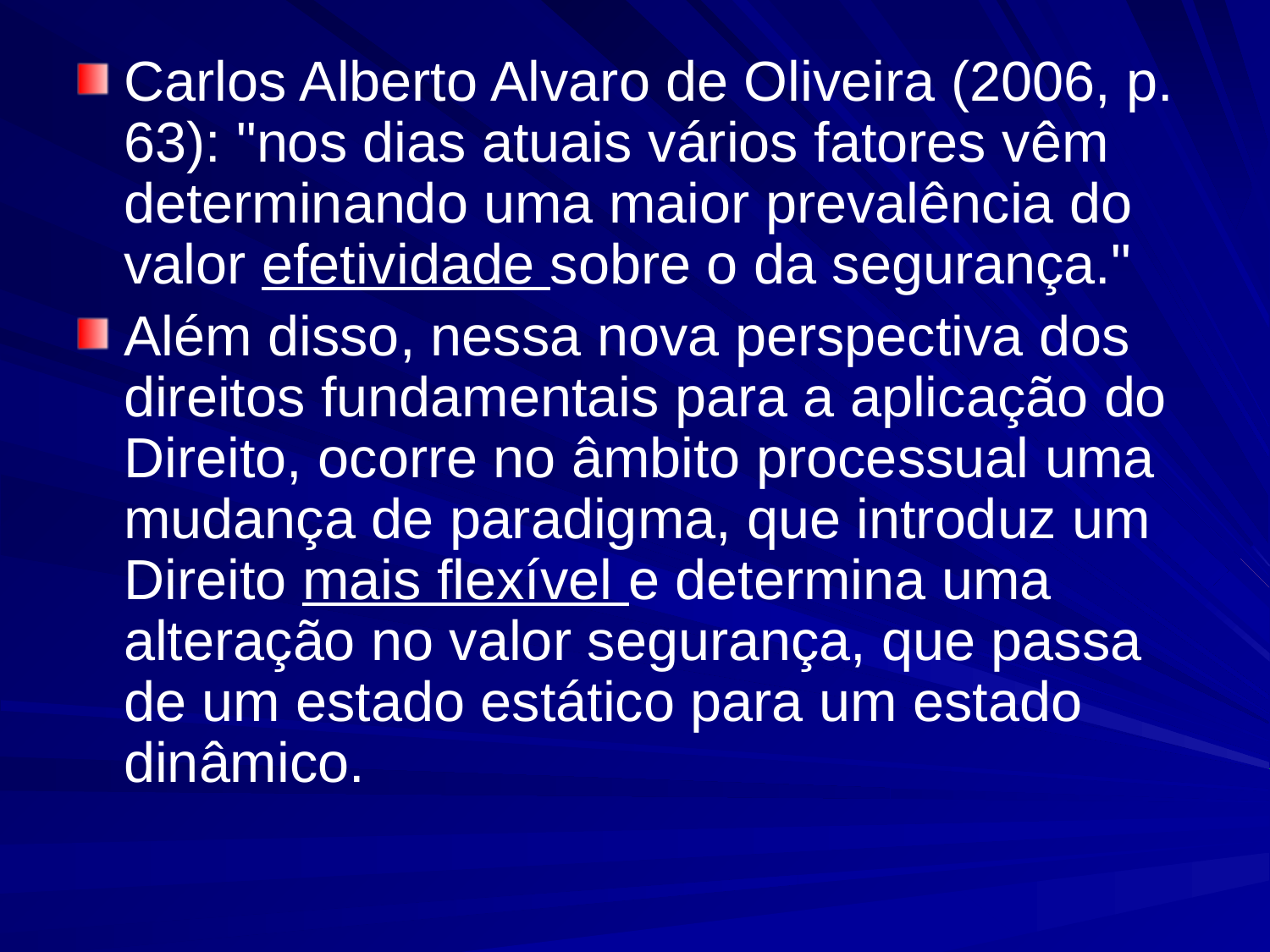

#
Carlos Alberto Alvaro de Oliveira (2006, p. 63): "nos dias atuais vários fatores vêm determinando uma maior prevalência do valor efetividade sobre o da segurança."
Além disso, nessa nova perspectiva dos direitos fundamentais para a aplicação do Direito, ocorre no âmbito processual uma mudança de paradigma, que introduz um Direito mais flexível e determina uma alteração no valor segurança, que passa de um estado estático para um estado dinâmico.